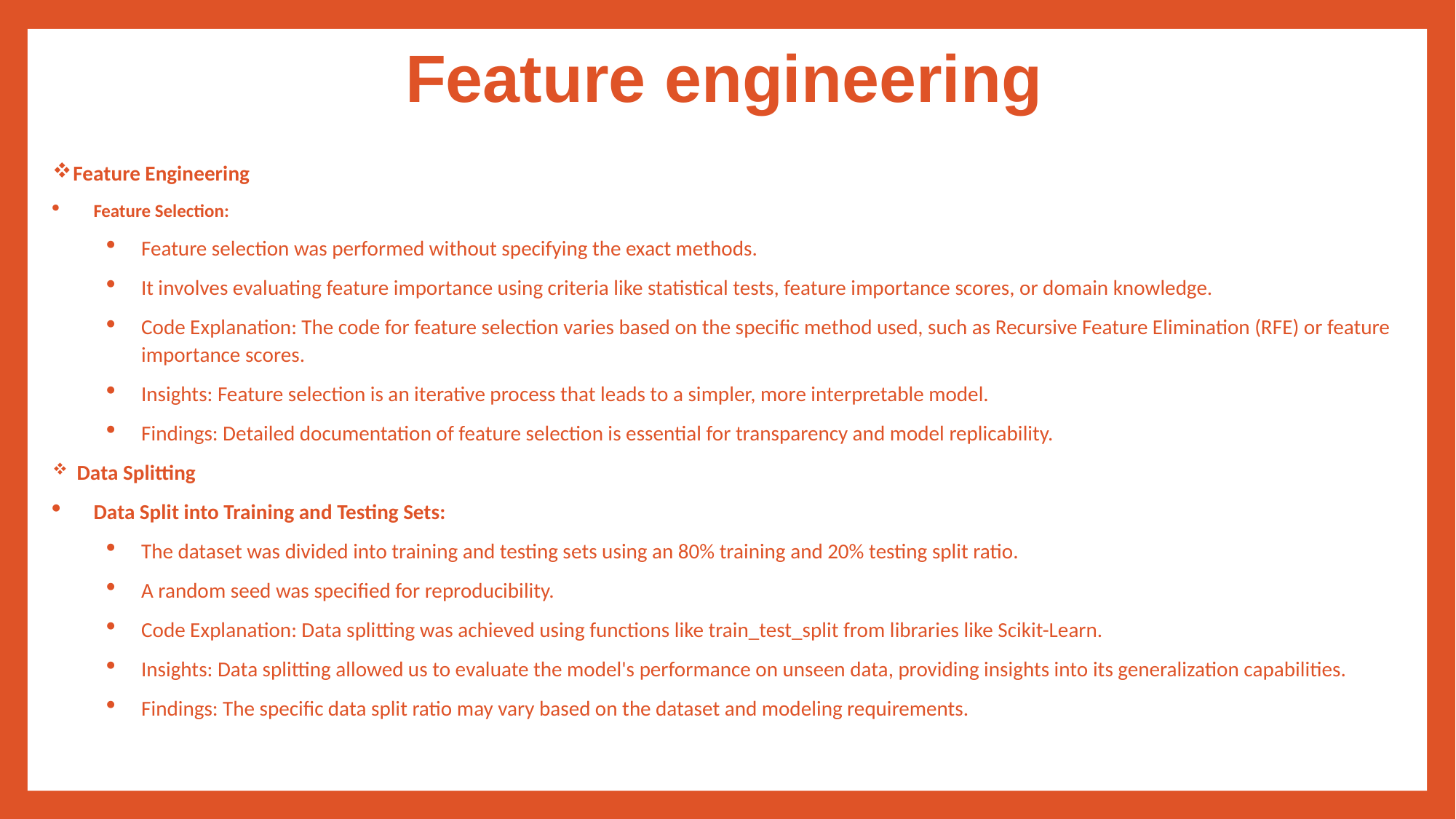

# Feature engineering
Feature Engineering
Feature Selection:
Feature selection was performed without specifying the exact methods.
It involves evaluating feature importance using criteria like statistical tests, feature importance scores, or domain knowledge.
Code Explanation: The code for feature selection varies based on the specific method used, such as Recursive Feature Elimination (RFE) or feature importance scores.
Insights: Feature selection is an iterative process that leads to a simpler, more interpretable model.
Findings: Detailed documentation of feature selection is essential for transparency and model replicability.
 Data Splitting
Data Split into Training and Testing Sets:
The dataset was divided into training and testing sets using an 80% training and 20% testing split ratio.
A random seed was specified for reproducibility.
Code Explanation: Data splitting was achieved using functions like train_test_split from libraries like Scikit-Learn.
Insights: Data splitting allowed us to evaluate the model's performance on unseen data, providing insights into its generalization capabilities.
Findings: The specific data split ratio may vary based on the dataset and modeling requirements.